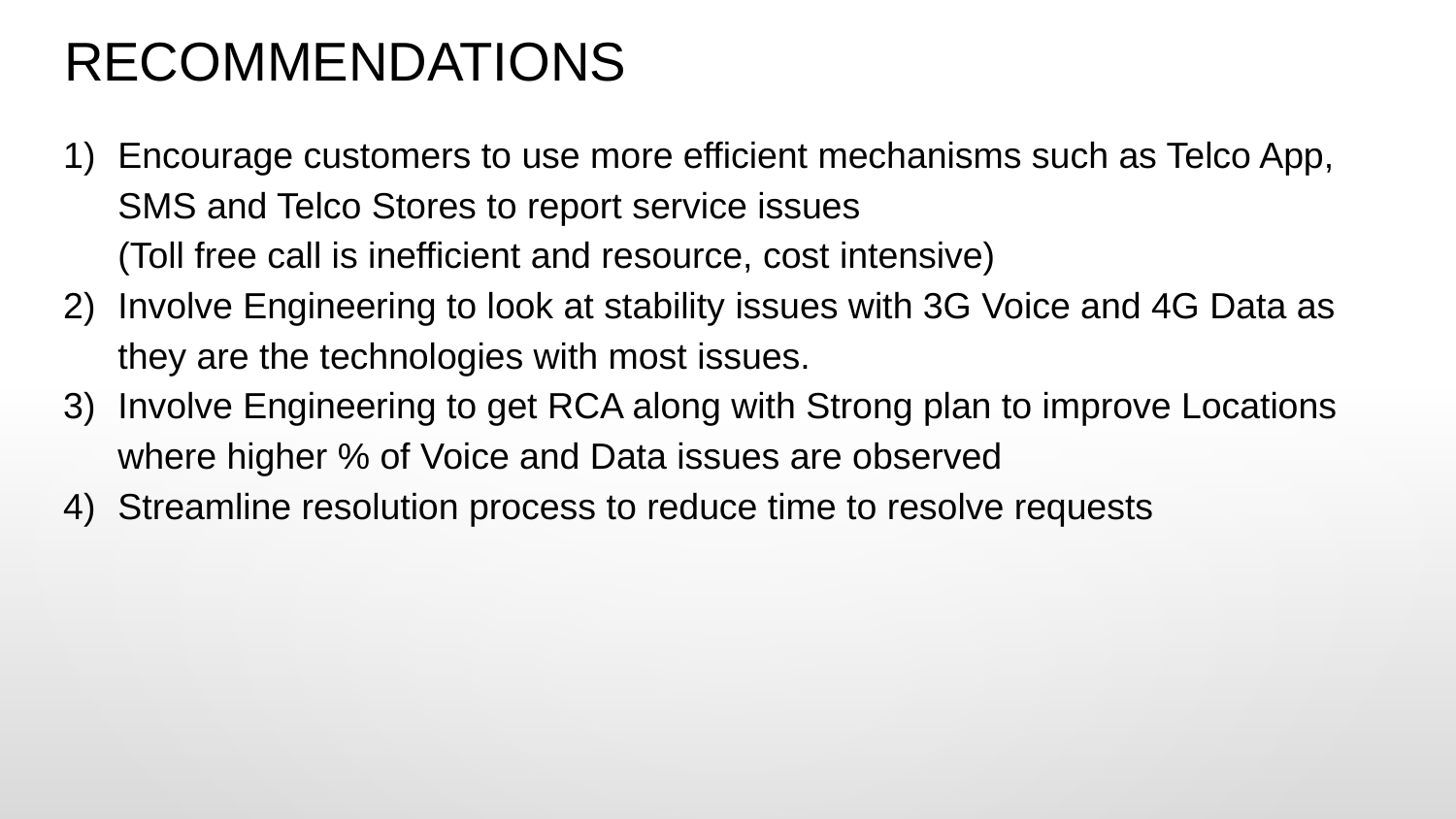

# RECOMMENDATIONS
Encourage customers to use more efficient mechanisms such as Telco App, SMS and Telco Stores to report service issues
(Toll free call is inefficient and resource, cost intensive)
Involve Engineering to look at stability issues with 3G Voice and 4G Data as they are the technologies with most issues.
Involve Engineering to get RCA along with Strong plan to improve Locations where higher % of Voice and Data issues are observed
Streamline resolution process to reduce time to resolve requests